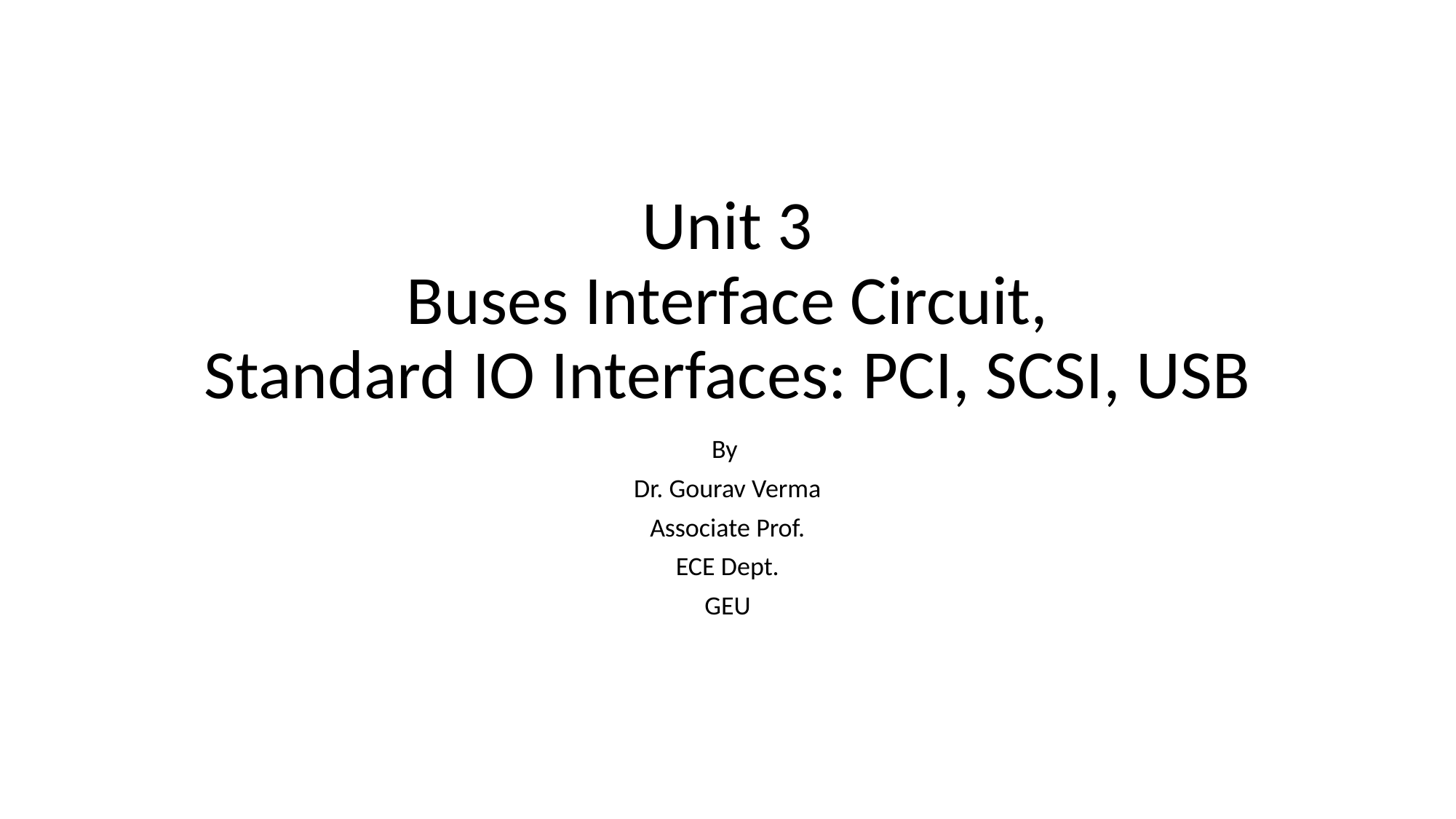

# Unit 3 Buses Interface Circuit, Standard IO Interfaces: PCI, SCSI, USB
By
Dr. Gourav Verma
Associate Prof.
ECE Dept.
GEU